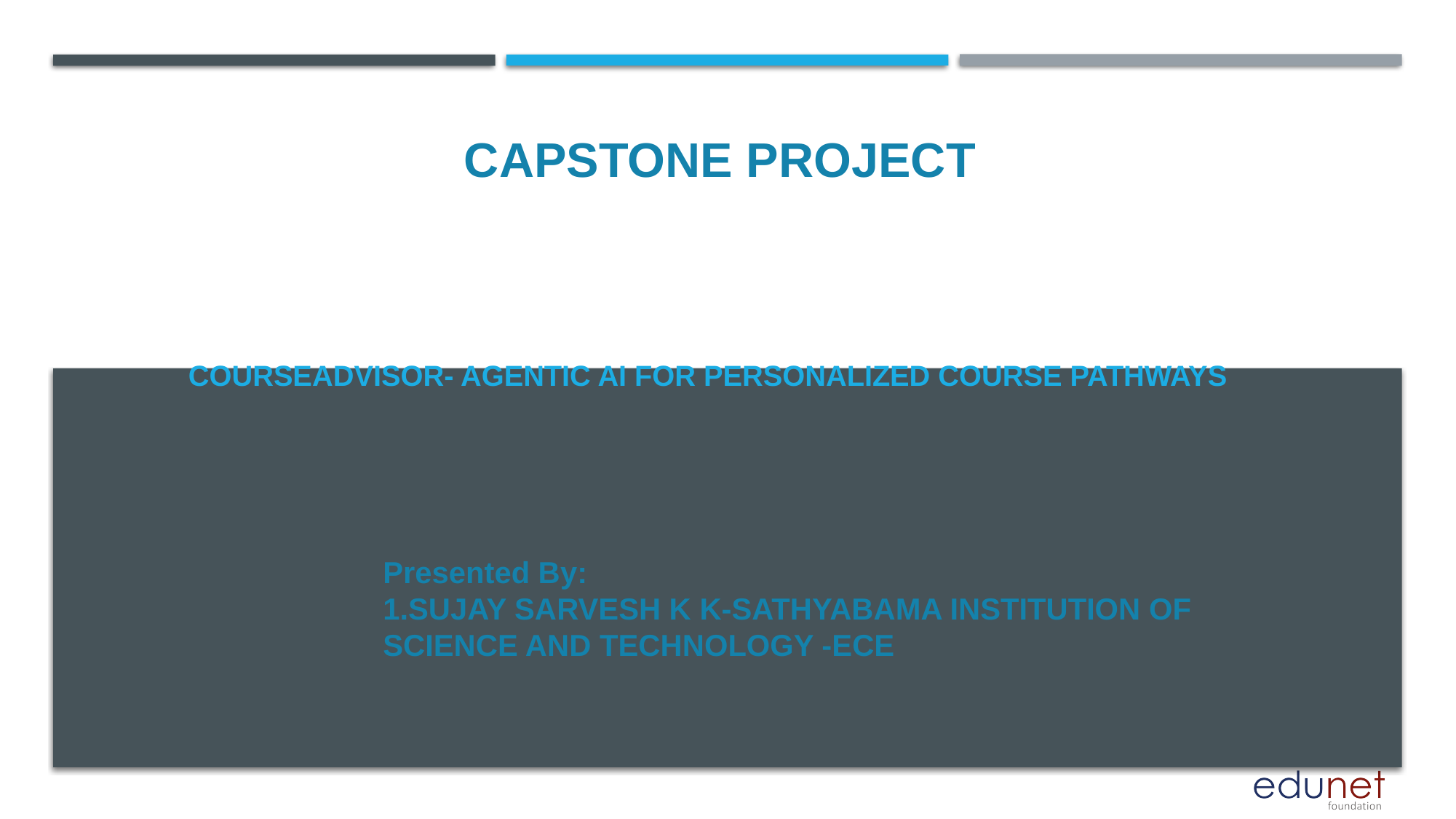

CAPSTONE PROJECT
# courseadvisor- Agentic AI for Personalized Course Pathways

Presented By:
1.SUJAY SARVESH K K-SATHYABAMA INSTITUTION OF SCIENCE AND TECHNOLOGY -ECE